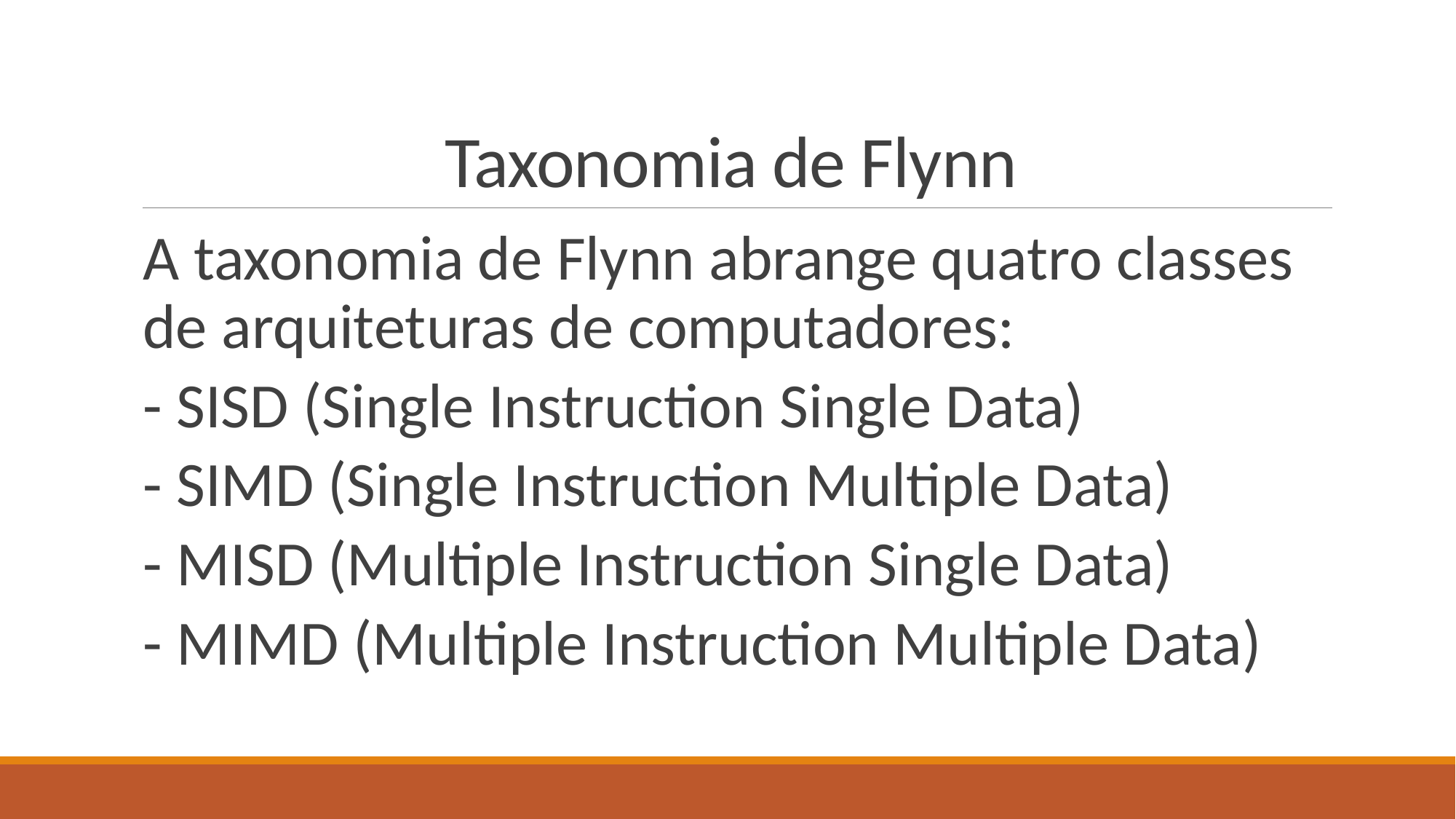

# Taxonomia de Flynn
A taxonomia de Flynn abrange quatro classes de arquiteturas de computadores:
- SISD (Single Instruction Single Data)
- SIMD (Single Instruction Multiple Data)
- MISD (Multiple Instruction Single Data)
- MIMD (Multiple Instruction Multiple Data)